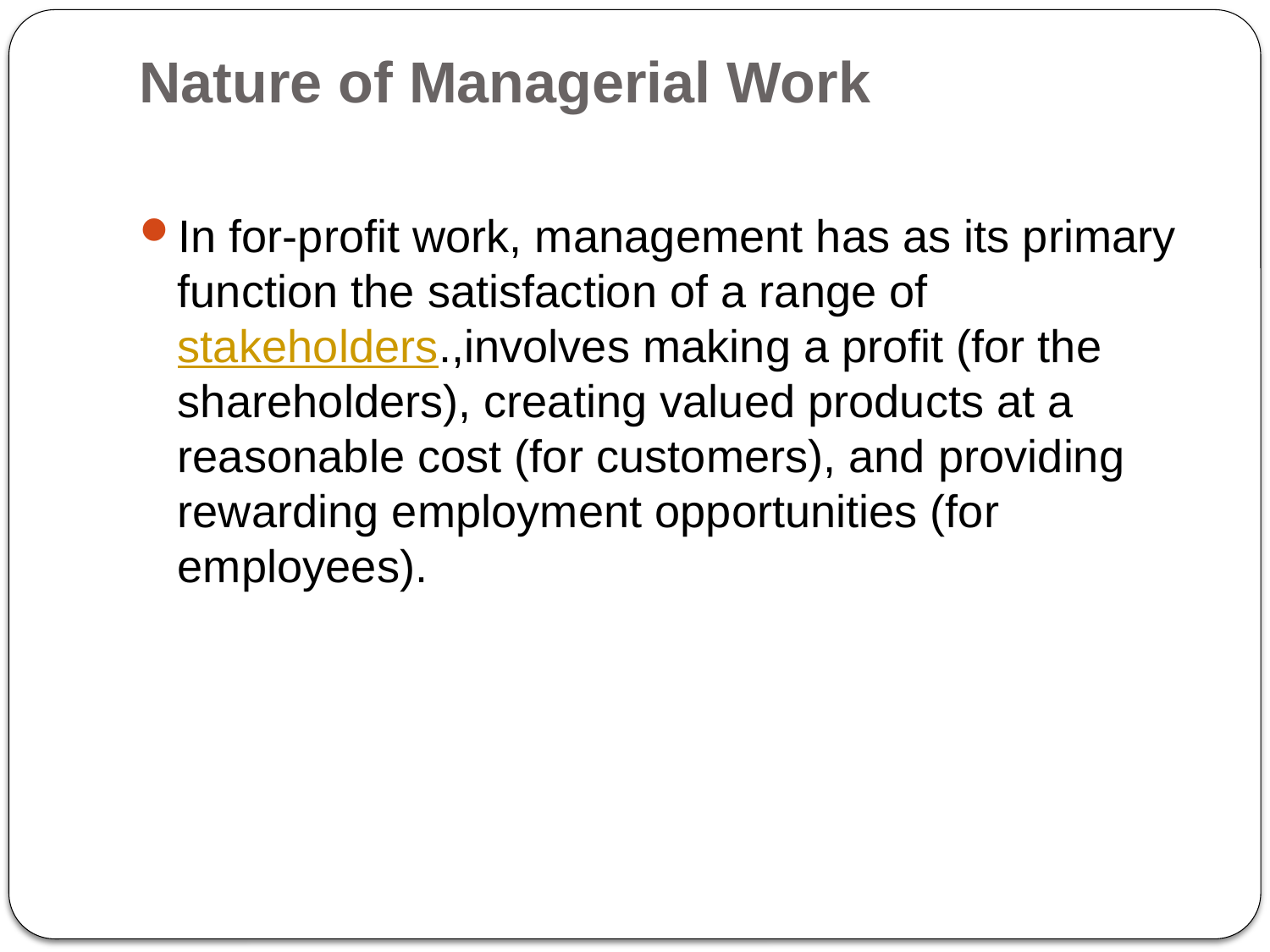

# Nature of Managerial Work
In for-profit work, management has as its primary function the satisfaction of a range of stakeholders.,involves making a profit (for the shareholders), creating valued products at a reasonable cost (for customers), and providing rewarding employment opportunities (for employees).